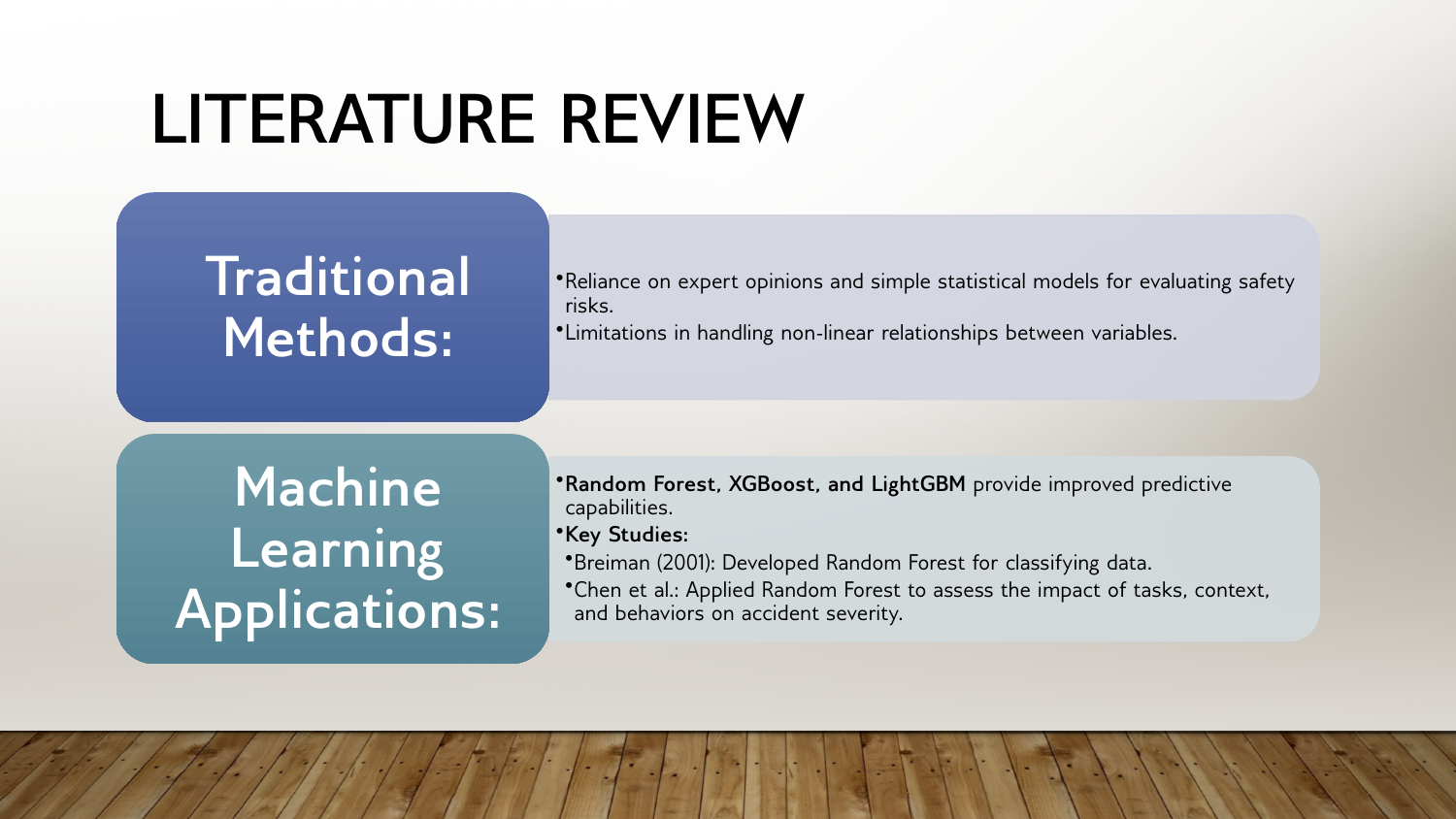

# Literature Review
Reliance on expert opinions and simple statistical models for evaluating safety risks.
Limitations in handling non-linear relationships between variables.
Traditional Methods:
Random Forest, XGBoost, and LightGBM provide improved predictive capabilities.
Key Studies:
Breiman (2001): Developed Random Forest for classifying data.
Chen et al.: Applied Random Forest to assess the impact of tasks, context, and behaviors on accident severity.
Machine Learning Applications: